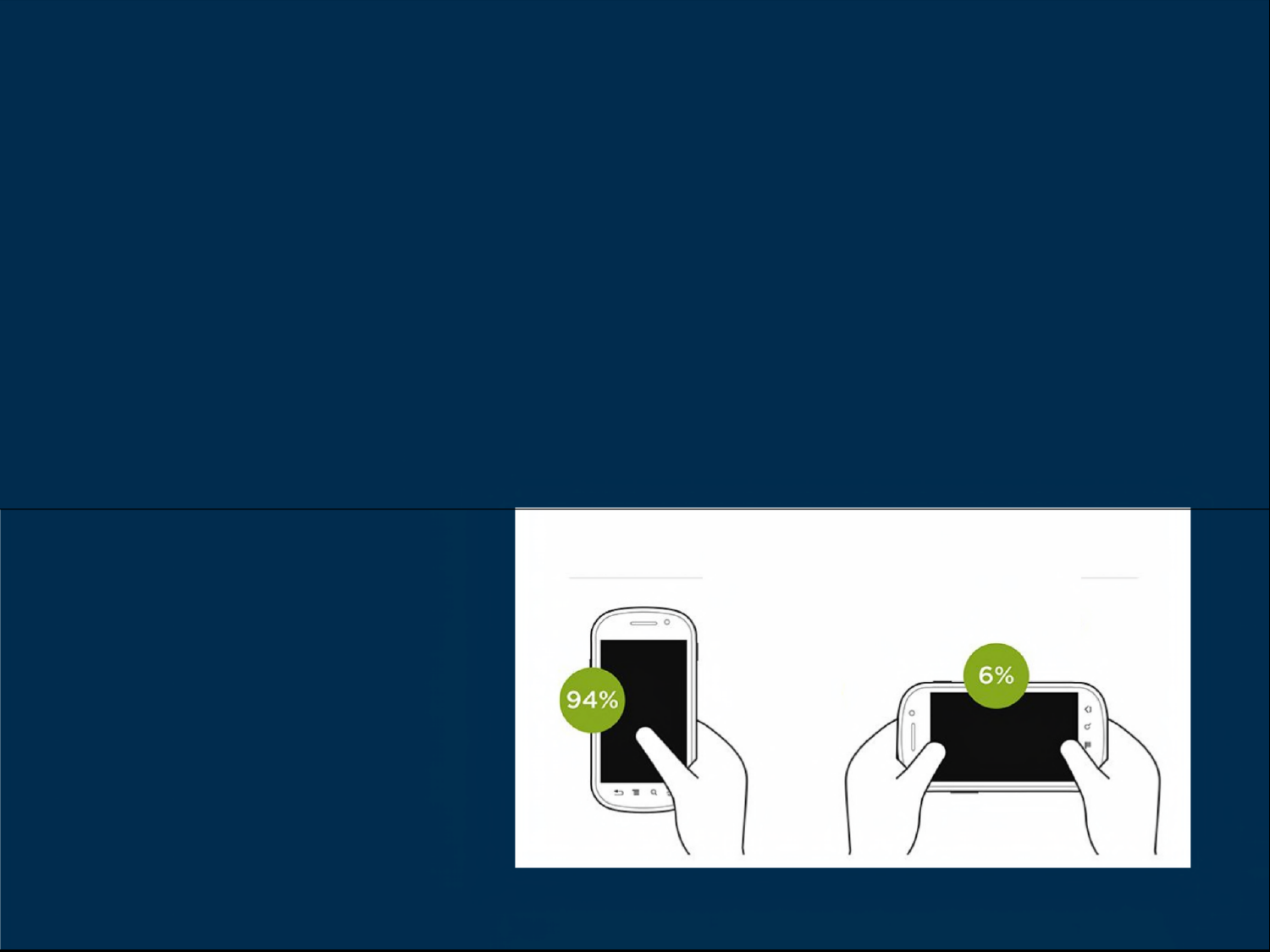

Portrait - Landscape

Global   Smartphone   Orientation
●  Vertical
●  Horizontal                                               Horizontal    (landscape)
Vertical  (portrait)